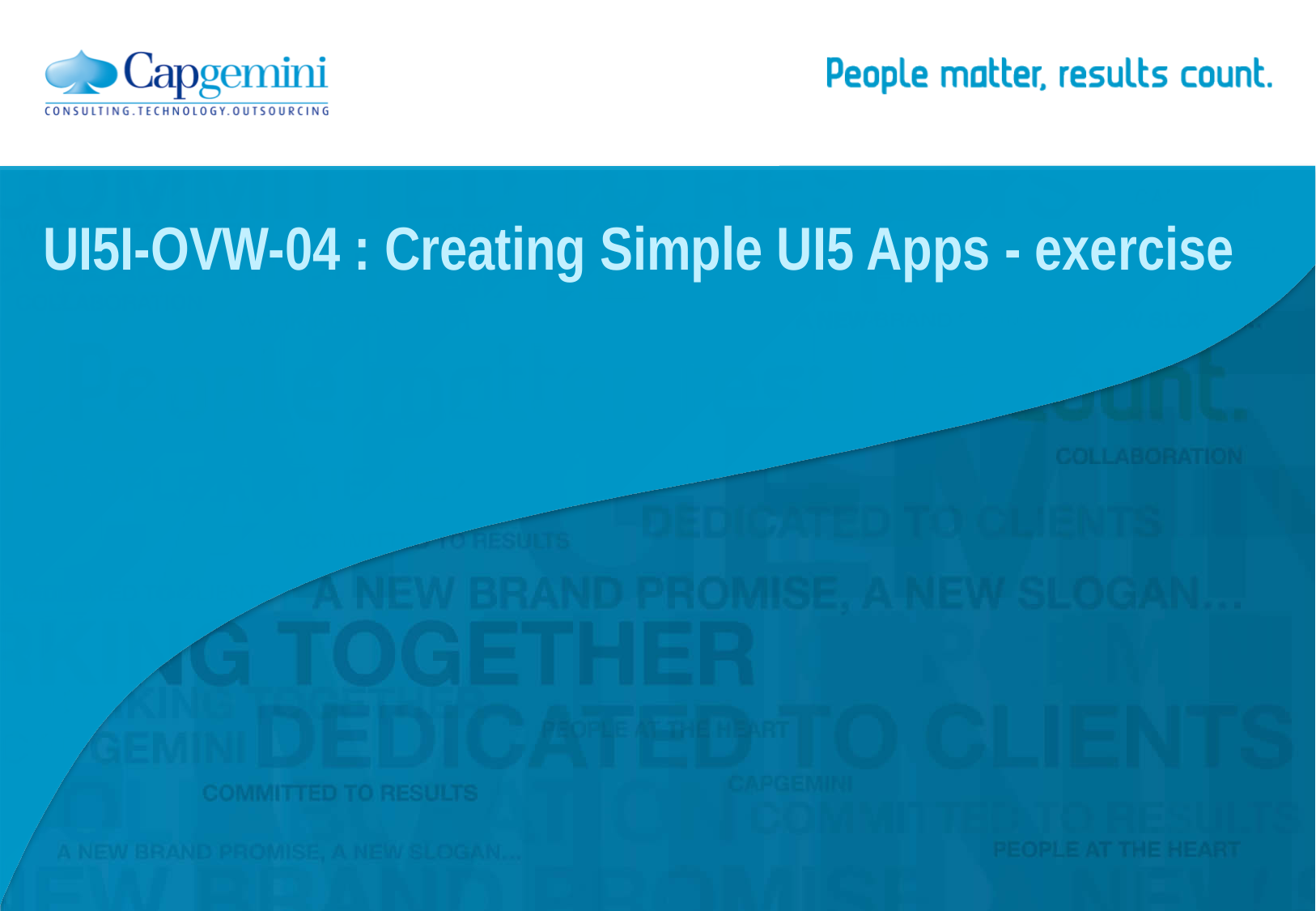

# UI5I-OVW-04 : Creating Simple UI5 Apps - exercise